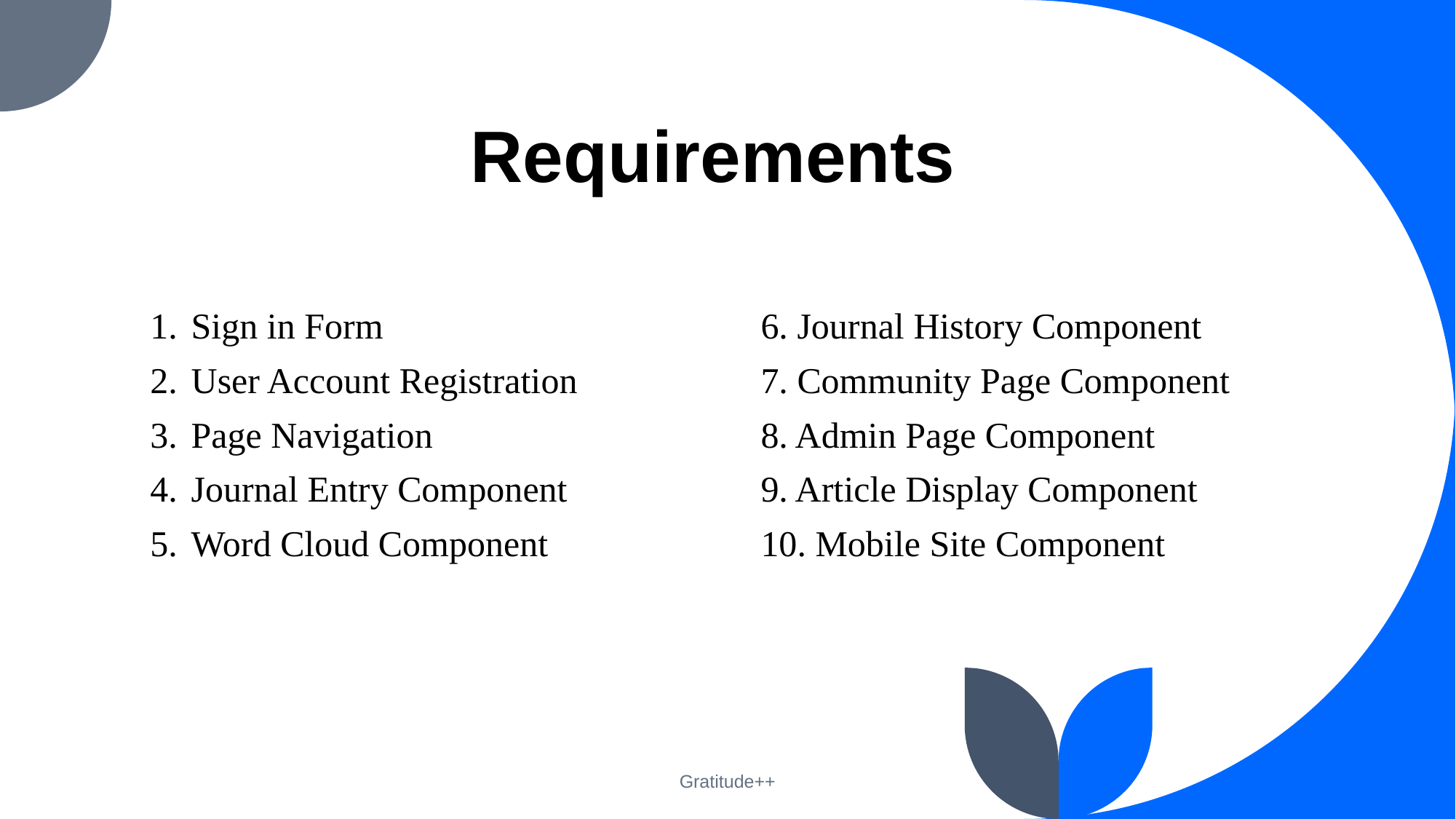

# Requirements
Sign in Form
User Account Registration
Page Navigation
Journal Entry Component
Word Cloud Component
6. Journal History Component
7. Community Page Component
8. Admin Page Component
9. Article Display Component
10. Mobile Site Component

Gratitude++